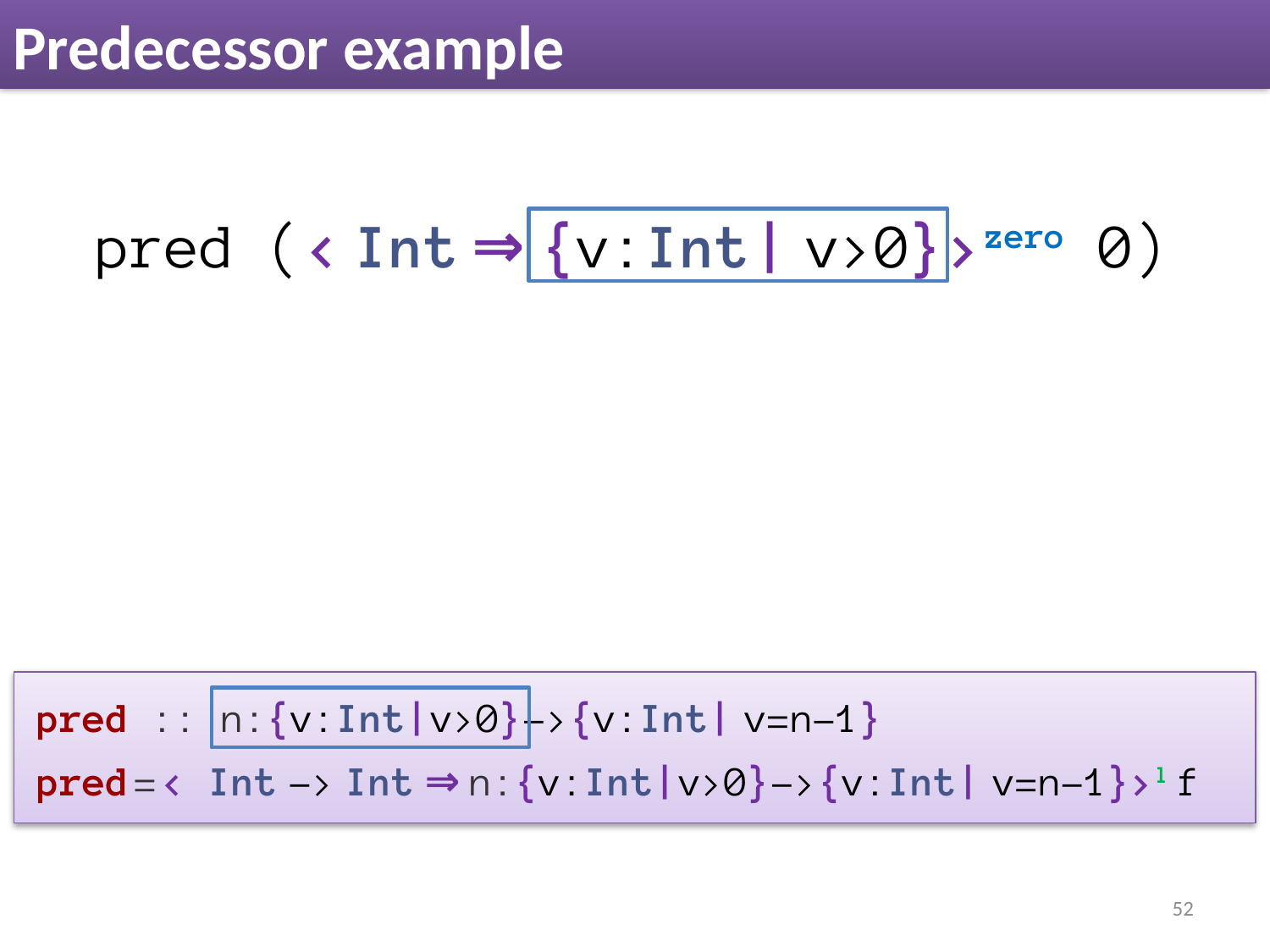

# Predecessor example
pred (<  Int ⇒  {v:Int | v>0} >zero 0)

 pred :: n:{v:Int | v>0} -> {v:Int | v=n-1}
 pred =  <  Int -> Int ⇒ n:{v:Int | v>0} -> {v:Int | v=n-1} >l f

52